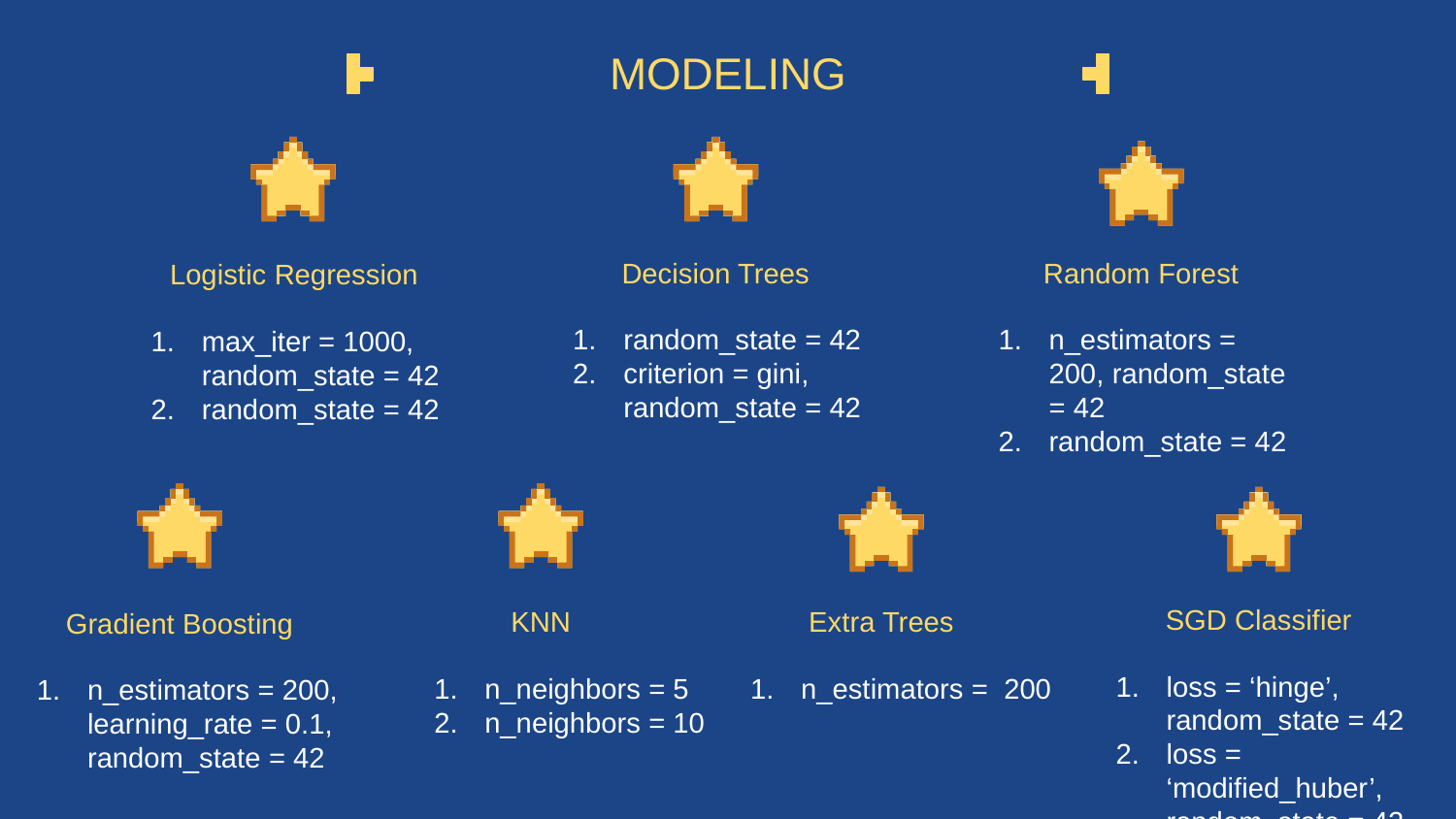

# MODELING

Decision Trees
Random Forest
Logistic Regression
random_state = 42
criterion = gini, random_state = 42
n_estimators =  200, random_state = 42
random_state = 42
max_iter = 1000, random_state = 42
random_state = 42

SGD Classifier
KNN
Extra Trees
Gradient Boosting
loss = ‘hinge’, random_state = 42
loss = ‘modified_huber’, random_state = 42
n_neighbors = 5
n_neighbors = 10
n_estimators =  200
n_estimators = 200, learning_rate = 0.1, random_state = 42